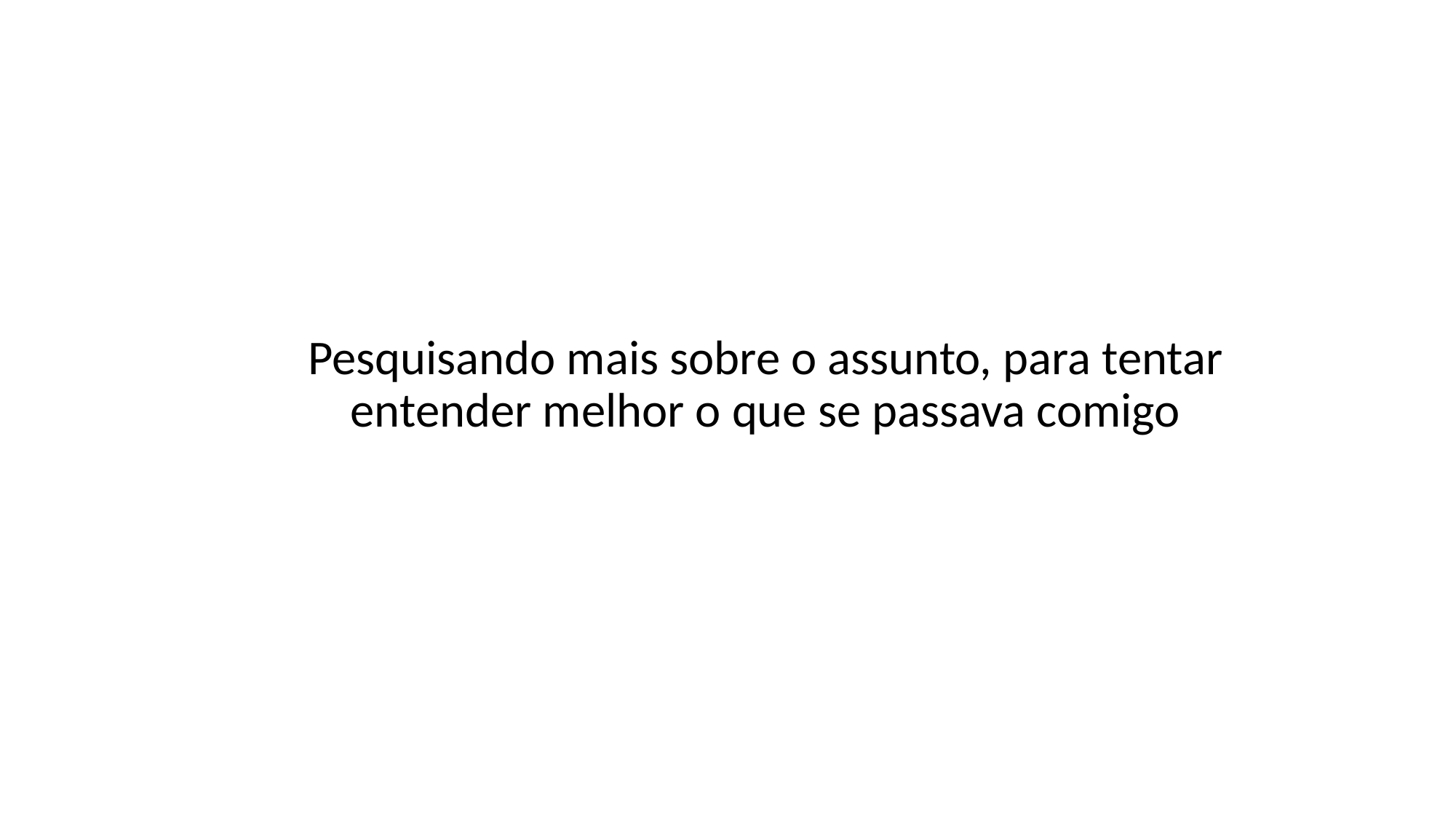

Pesquisando mais sobre o assunto, para tentar entender melhor o que se passava comigo